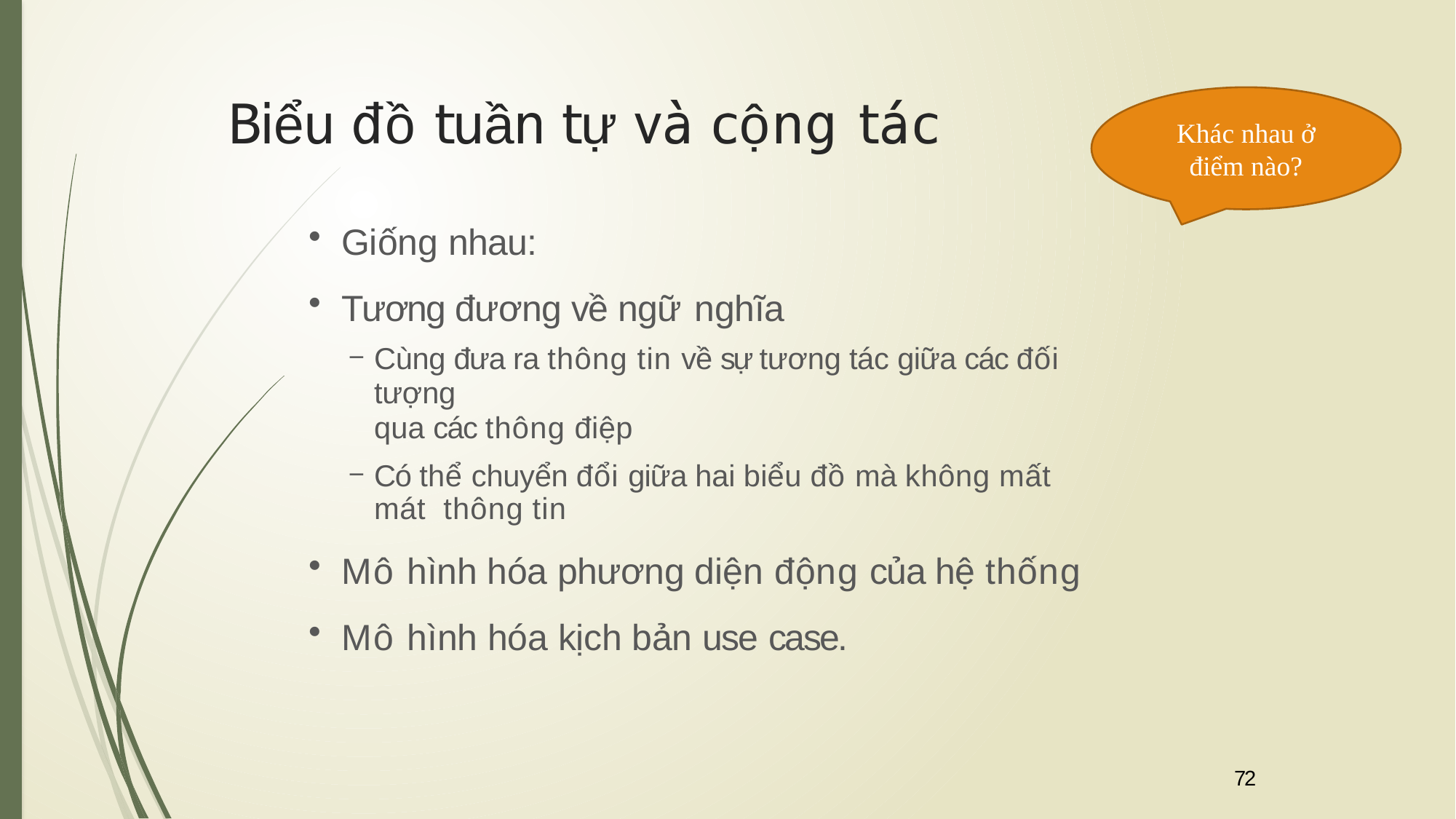

# Biểu đồ tuần tự và cộng tác
Khác nhau ở điểm nào?
Giống nhau:
Tương đương về ngữ nghĩa
Cùng đưa ra thông tin về sự tương tác giữa các đối tượng
qua các thông điệp
Có thể chuyển đổi giữa hai biểu đồ mà không mất mát  thông tin
Mô hình hóa phương diện động của hệ thống
Mô hình hóa kịch bản use case.
72